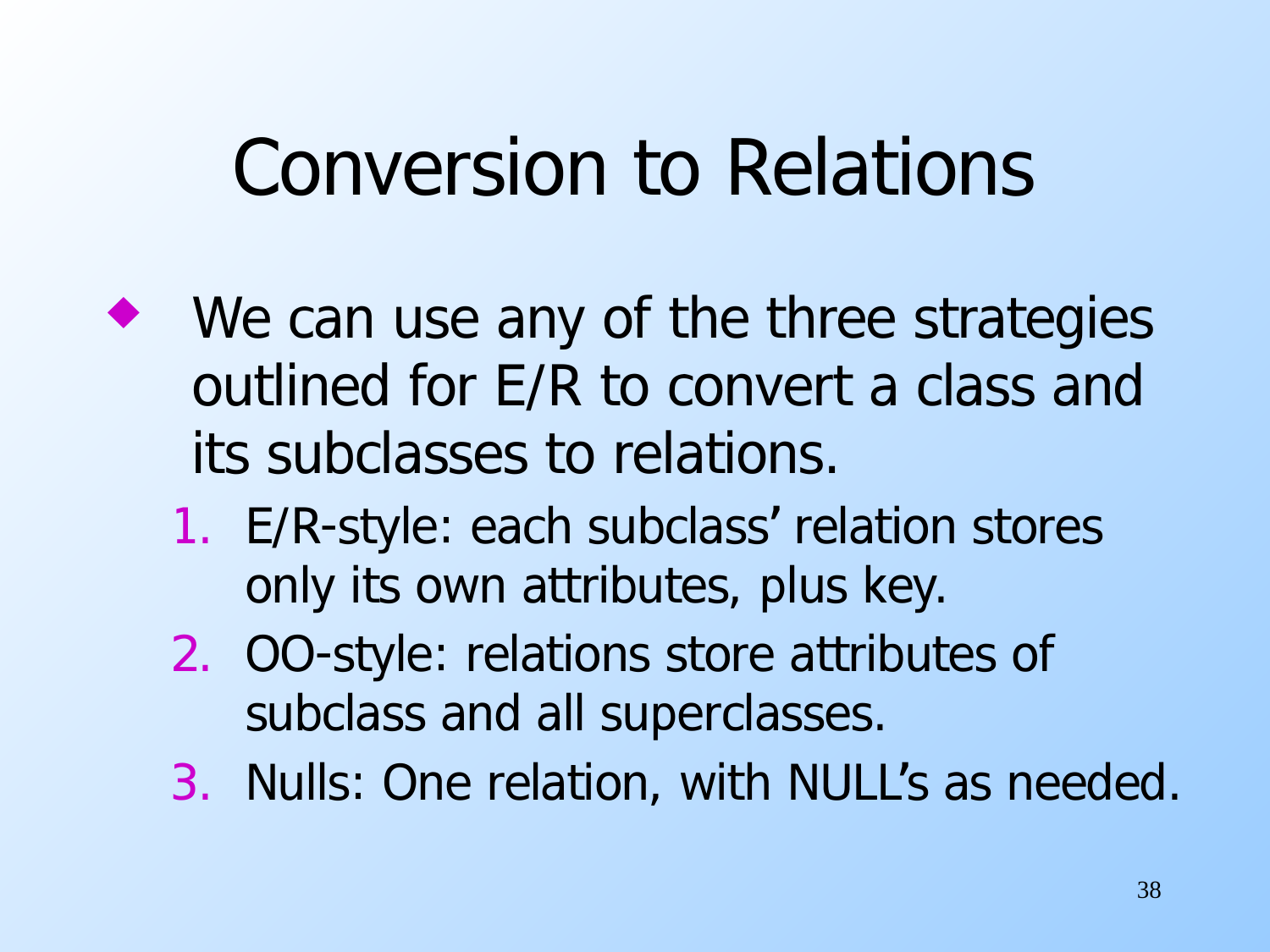

# Conversion to Relations
We can use any of the three strategies outlined for E/R to convert a class and its subclasses to relations.
E/R-style: each subclass’ relation stores only its own attributes, plus key.
OO-style: relations store attributes of subclass and all superclasses.
Nulls: One relation, with NULL’s as needed.
38